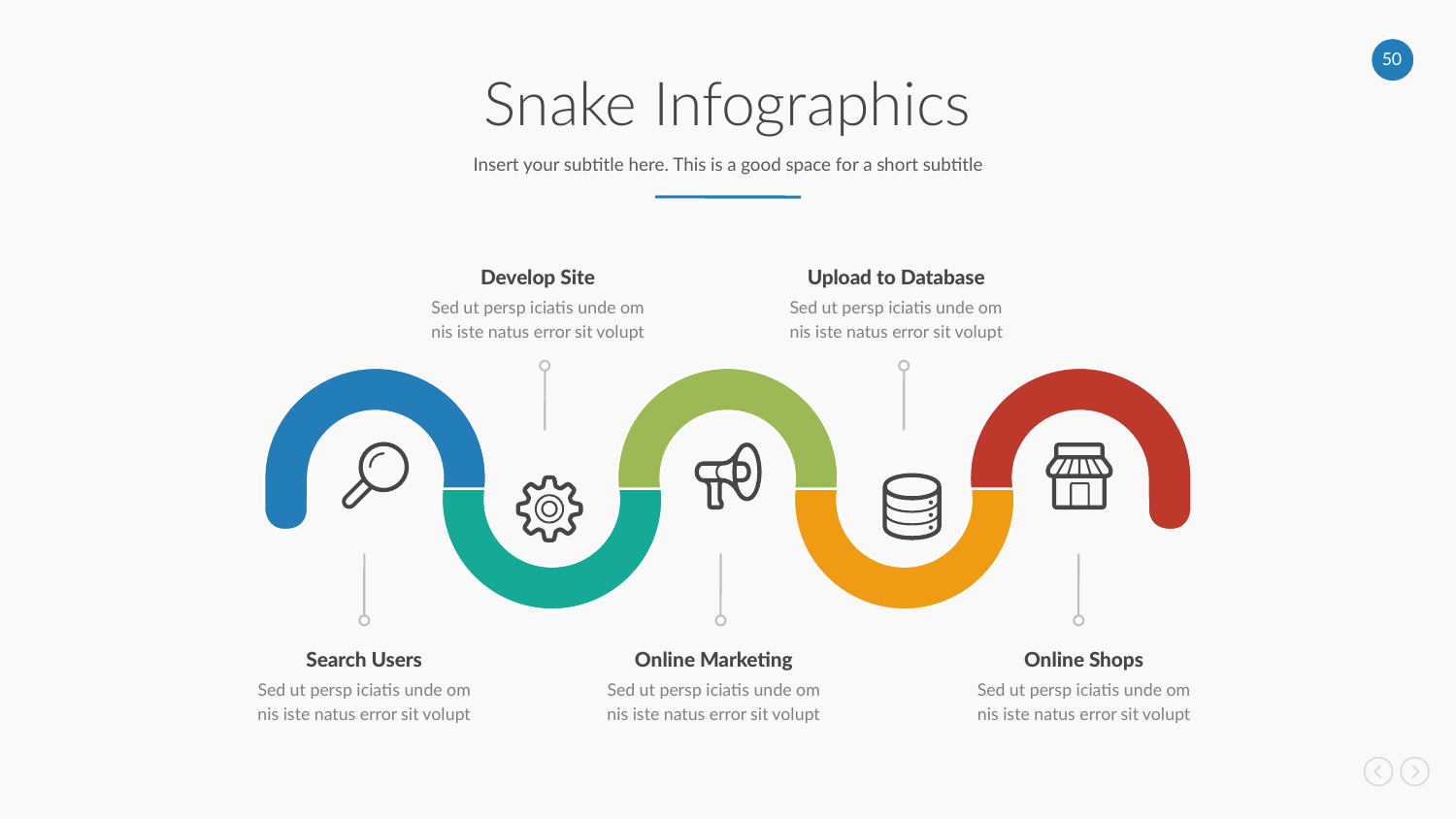

Snake Infographics
Insert your subtitle here. This is a good space for a short subtitle
Develop Site
Sed ut persp iciatis unde om nis iste natus error sit volupt
Upload to Database
Sed ut persp iciatis unde om nis iste natus error sit volupt

Search Users
Sed ut persp iciatis unde om nis iste natus error sit volupt
Online Marketing
Sed ut persp iciatis unde om nis iste natus error sit volupt
Online Shops
Sed ut persp iciatis unde om nis iste natus error sit volupt